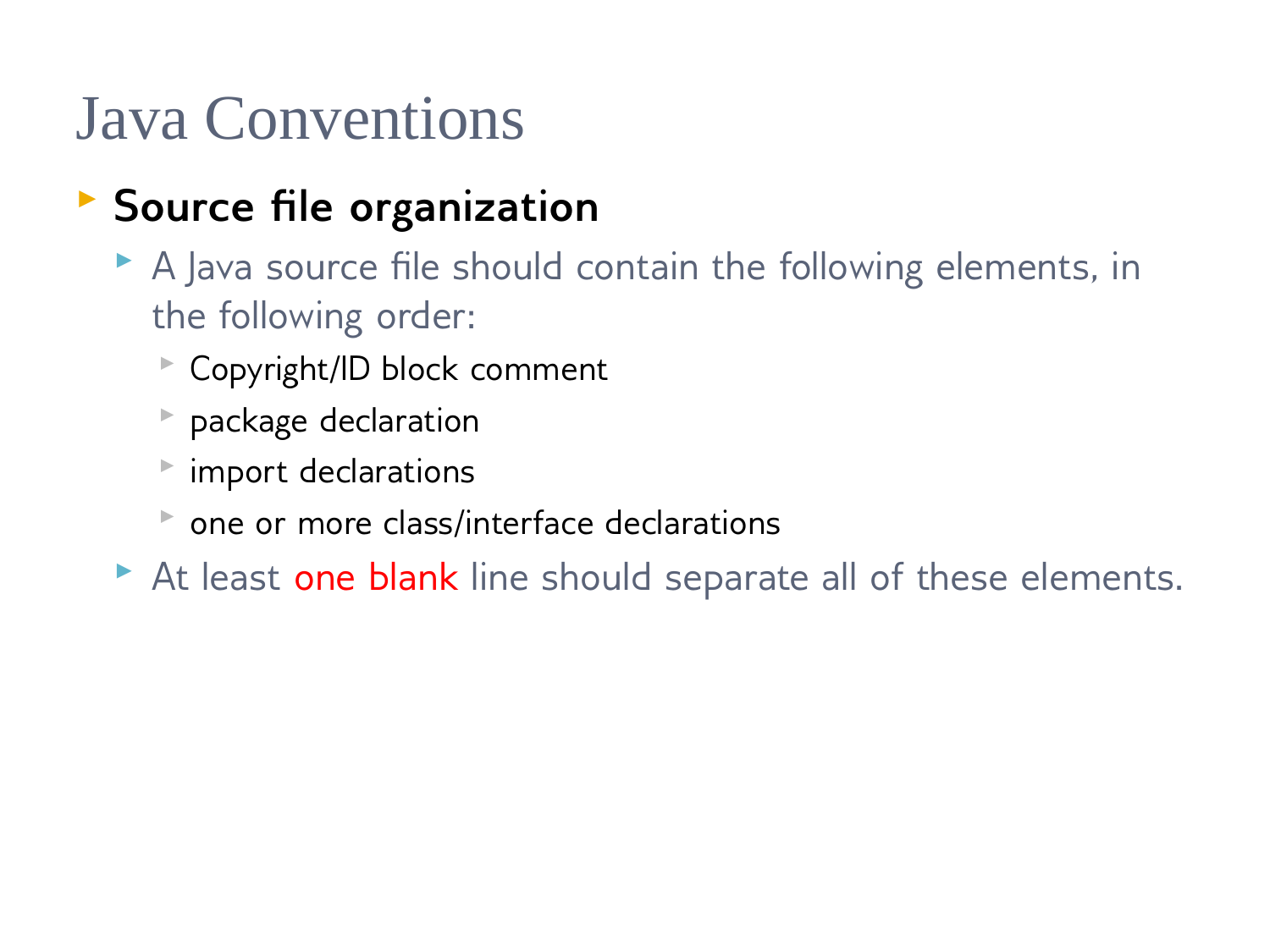

# Java Conventions
Source file organization
A Java source file should contain the following elements, in the following order:
Copyright/ID block comment
package declaration
import declarations
one or more class/interface declarations
At least one blank line should separate all of these elements.